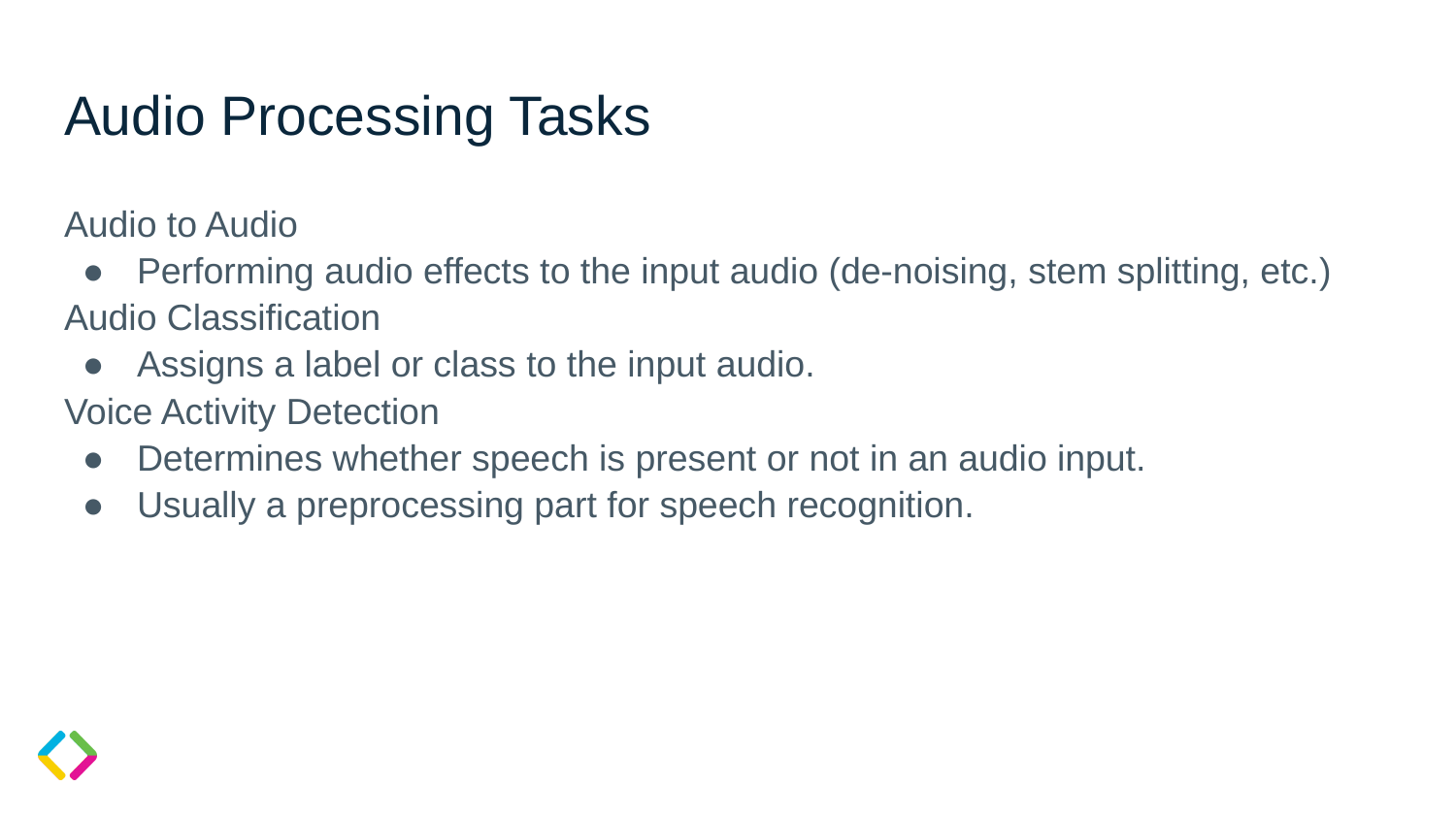

# Audio Processing Tasks
Audio to Audio
Performing audio effects to the input audio (de-noising, stem splitting, etc.)
Audio Classification
Assigns a label or class to the input audio.
Voice Activity Detection
Determines whether speech is present or not in an audio input.
Usually a preprocessing part for speech recognition.